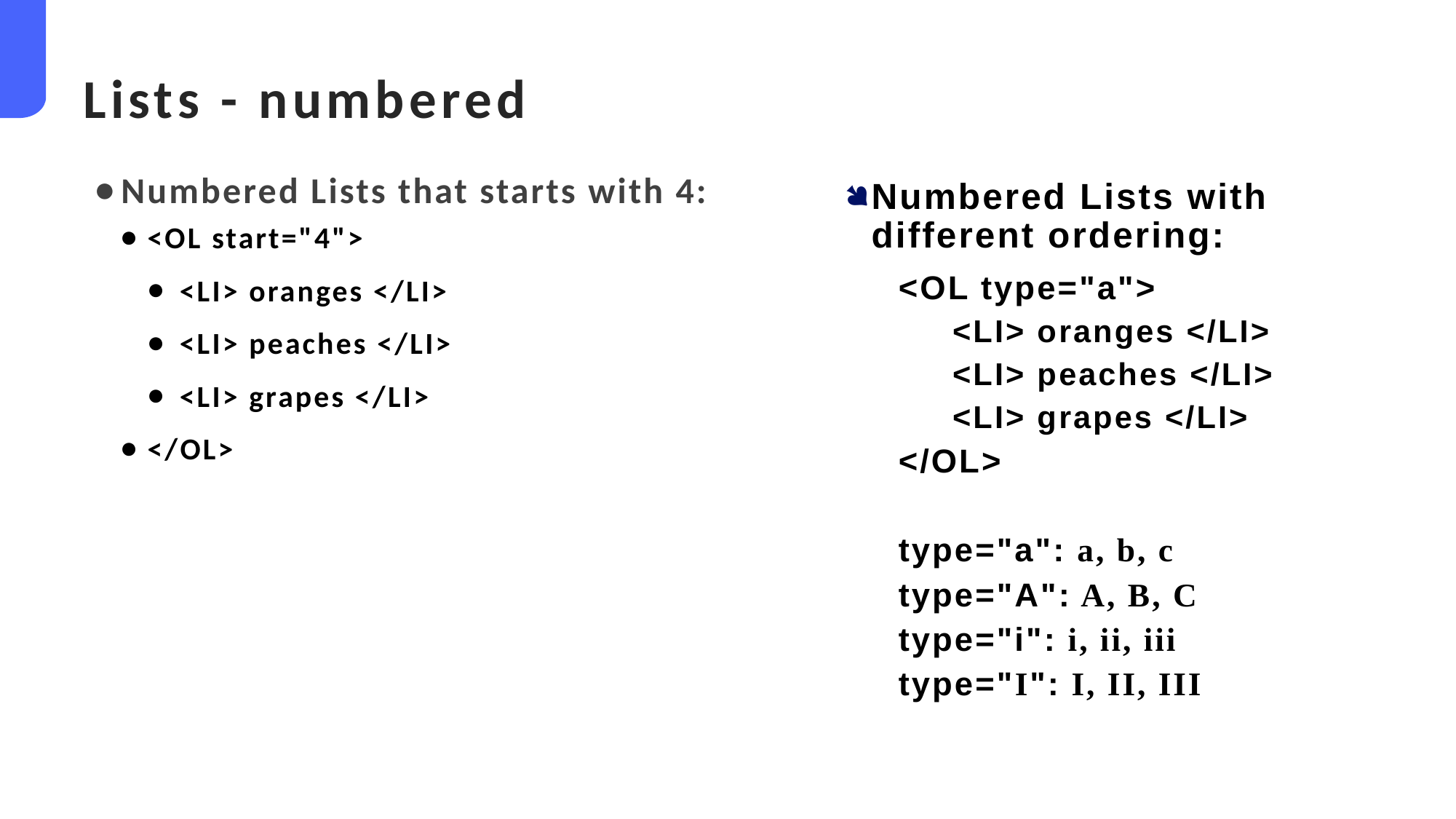

Lists - numbered
Numbered Lists that starts with 4:
<OL start="4">
<LI> oranges </LI>
<LI> peaches </LI>
<LI> grapes </LI>
</OL>
Numbered Lists with different ordering:
<OL type="a">
<LI> oranges </LI>
<LI> peaches </LI>
<LI> grapes </LI>
</OL>

type="a": a, b, c
type="A": A, B, C
type="i": i, ii, iii
type="I": I, II, III